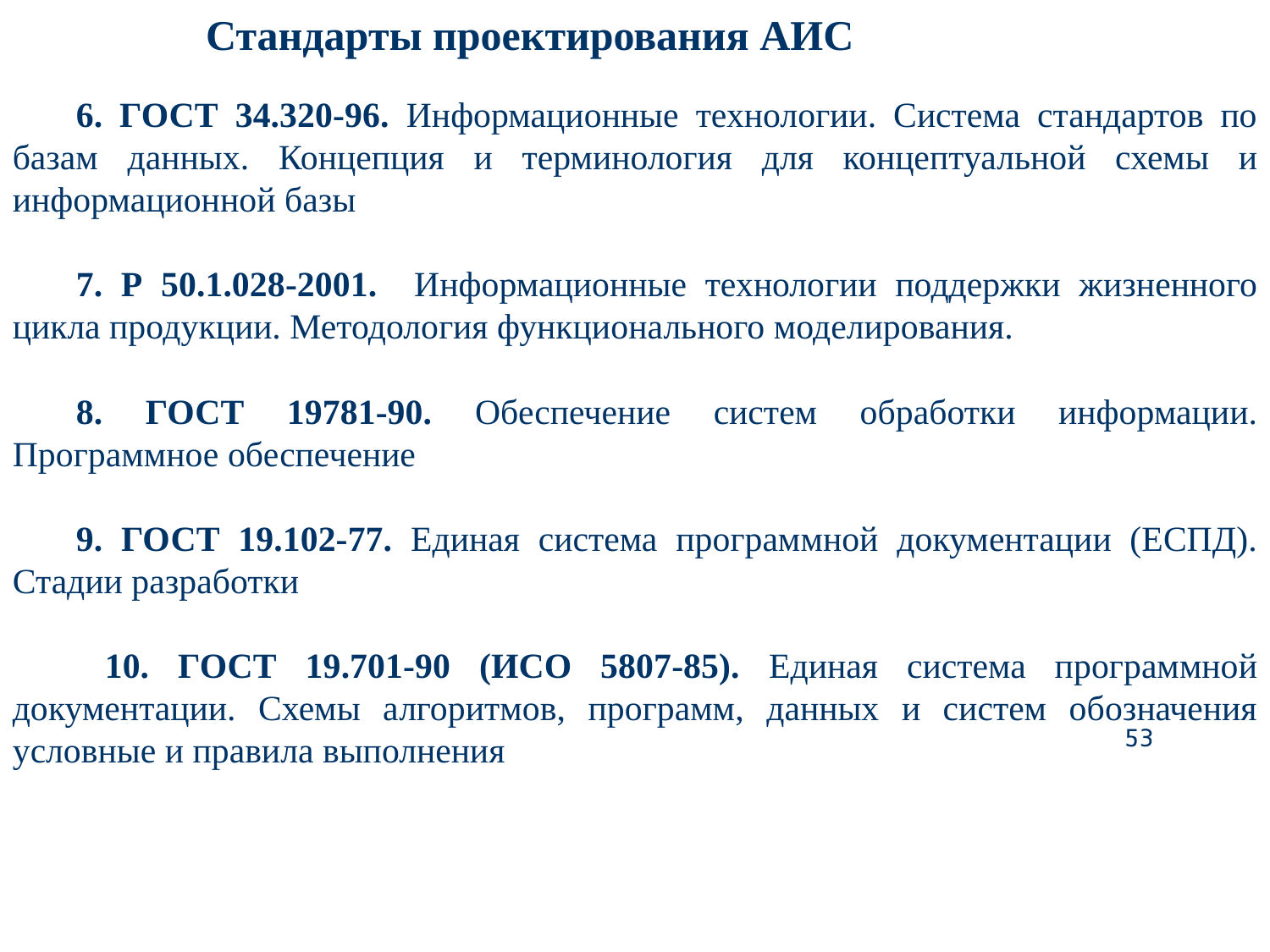

Стандарты проектирования АИС
6. ГОСТ 34.320-96. Информационные технологии. Система стандартов по базам данных. Концепция и терминология для концептуальной схемы и информационной базы

7. Р 50.1.028-2001.  Информационные технологии поддержки жизненного цикла продукции. Методология функционального моделирования.

8. ГОСТ 19781-90. Обеспечение систем обработки информации. Программное обеспечение

9. ГОСТ 19.102-77. Единая система программной документации (ЕСПД). Стадии разработки

 10. ГОСТ 19.701-90 (ИСО 5807-85). Единая система программной документации. Схемы алгоритмов, программ, данных и систем обозначения условные и правила выполнения
53